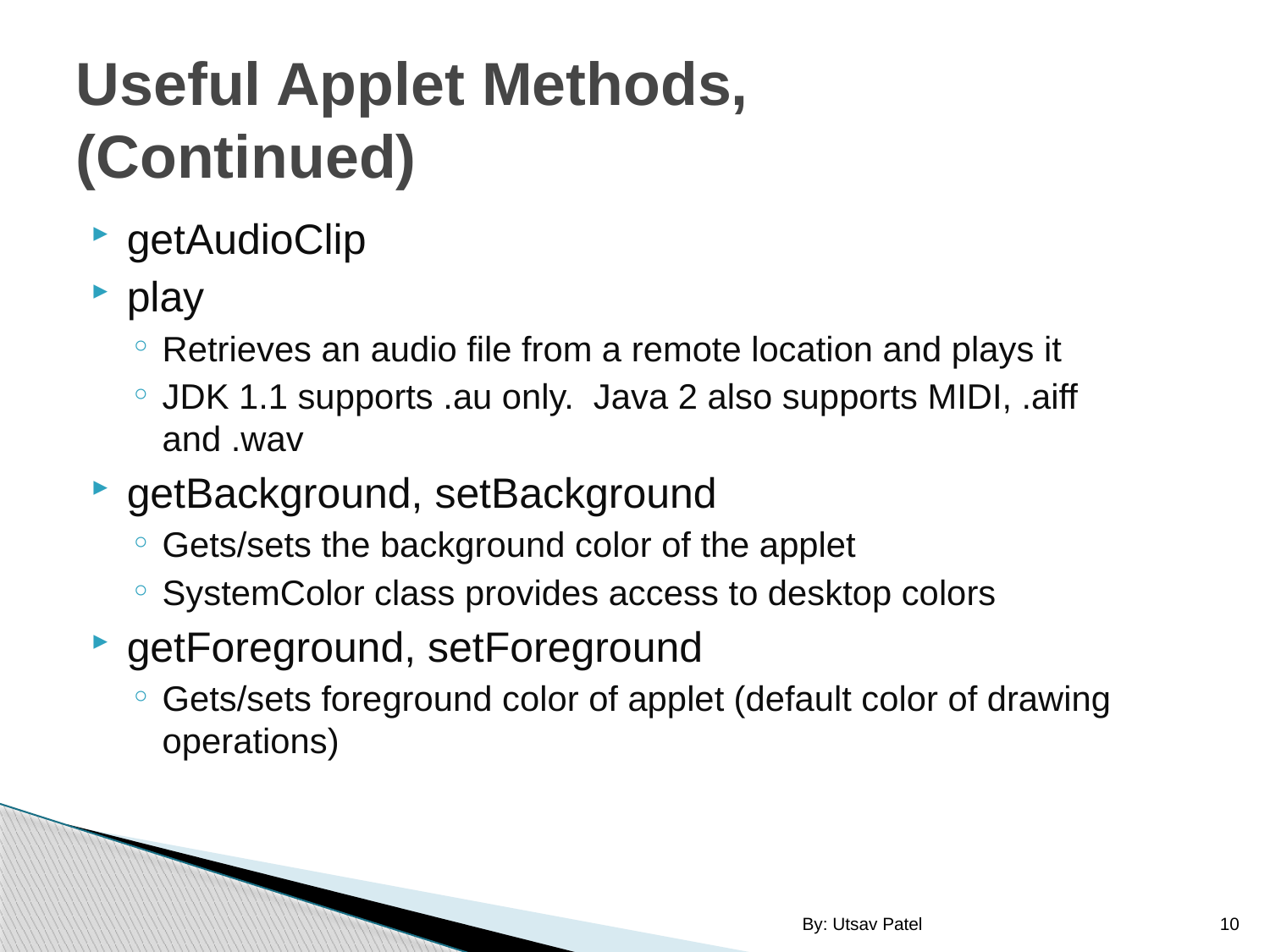

# Useful Applet Methods, (Continued)
getAudioClip
play
Retrieves an audio file from a remote location and plays it
JDK 1.1 supports .au only.  Java 2 also supports MIDI, .aiff and .wav
getBackground, setBackground
Gets/sets the background color of the applet
SystemColor class provides access to desktop colors
getForeground, setForeground
Gets/sets foreground color of applet (default color of drawing operations)
By: Utsav Patel
10